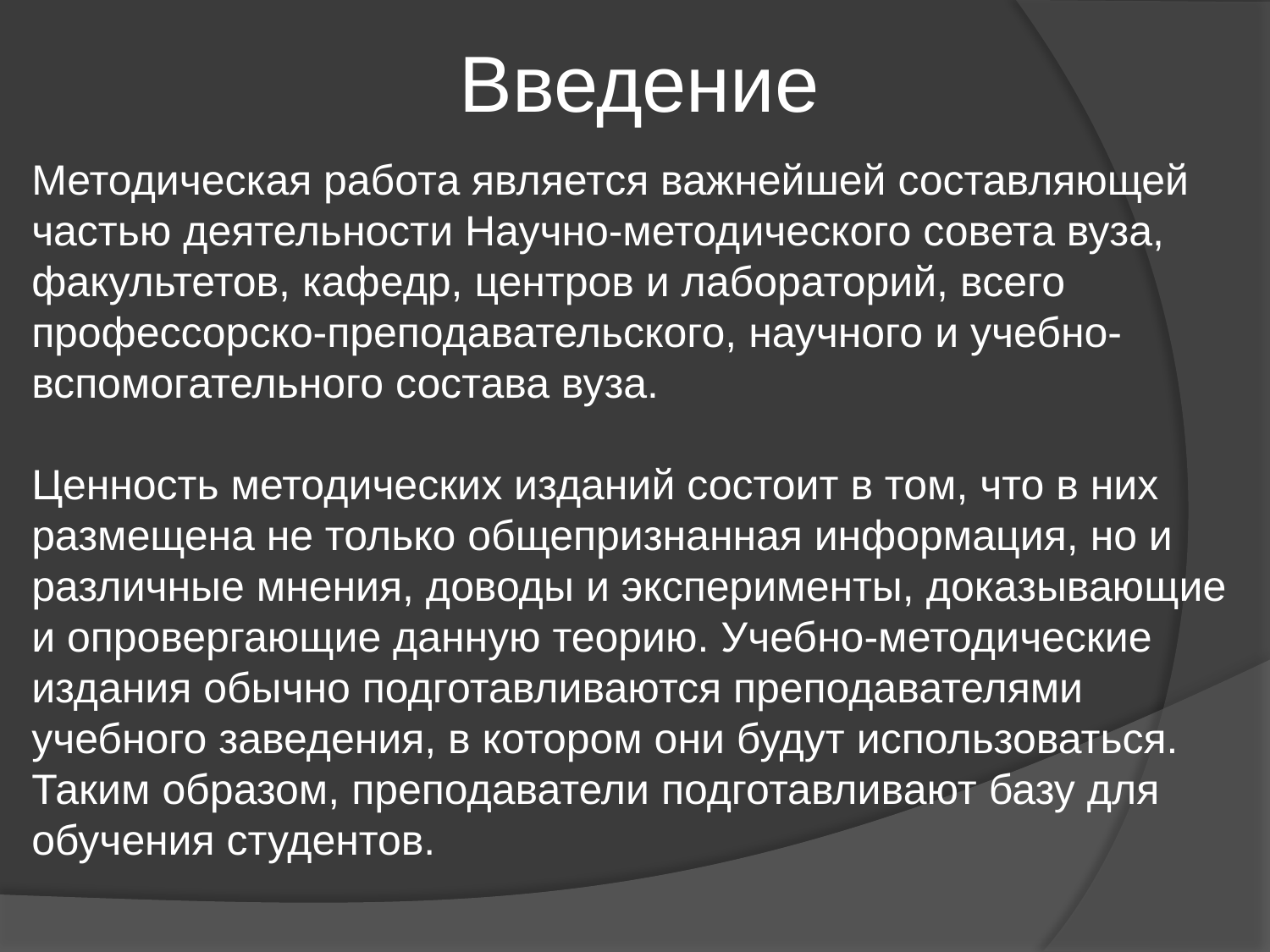

Введение
Методическая работа является важнейшей составляющей частью деятельности Научно-методического совета вуза, факультетов, кафедр, центров и лабораторий, всего профессорско-преподавательского, научного и учебно-вспомогательного состава вуза.

Ценность методических изданий состоит в том, что в них размещена не только общепризнанная информация, но и различные мнения, доводы и эксперименты, доказывающие и опровергающие данную теорию. Учебно-методические издания обычно подготавливаются преподавателями учебного заведения, в котором они будут использоваться. Таким образом, преподаватели подготавливают базу для обучения студентов.